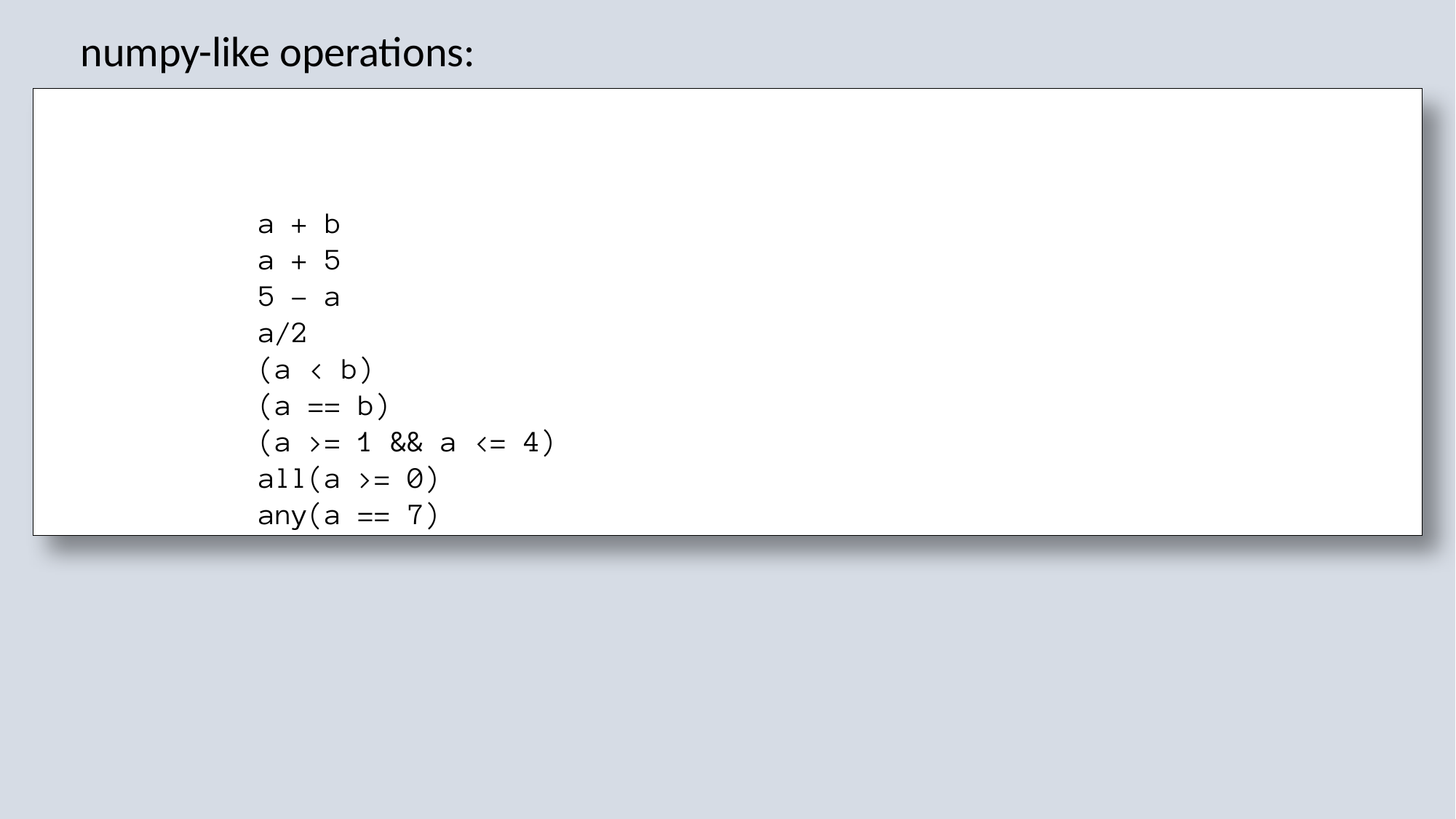

numpy-like operations:
auto a = array2d<int64>({2, 3}, {0, 1, 2, 3, 4, 5});
auto b = array2d<int64>({2, 3}, {2, 1, 0, 2, 4, 6});

std::cout << a + b;               // Prints "{{2, 2, 2}, {5, 8, 11}}".
std::cout << a + 5;               // Prints "{{5, 6, 7}, {8, 9, 10}}".
std::cout << 5 - a;               // Prints "{{5, 4, 3}, {2, 1, 0}}".
std::cout << a/2;                 // Prints "{{0, 0, 1}, {1, 2, 2}}".
std::cout << (a < b);             // Prints "{{1, 0, 0}, {0, 0, 1}}".
std::cout << (a == b);            // Prints "{{0, 1, 0}, {0, 1, 0}}".
std::cout << (a >= 1 && a <= 4);  // Prints "{{0, 1, 1}, {1, 1, 0}}".
std::cout << all(a >= 0);         // Prints "1".
std::cout << any(a == 7);         // Prints "0".